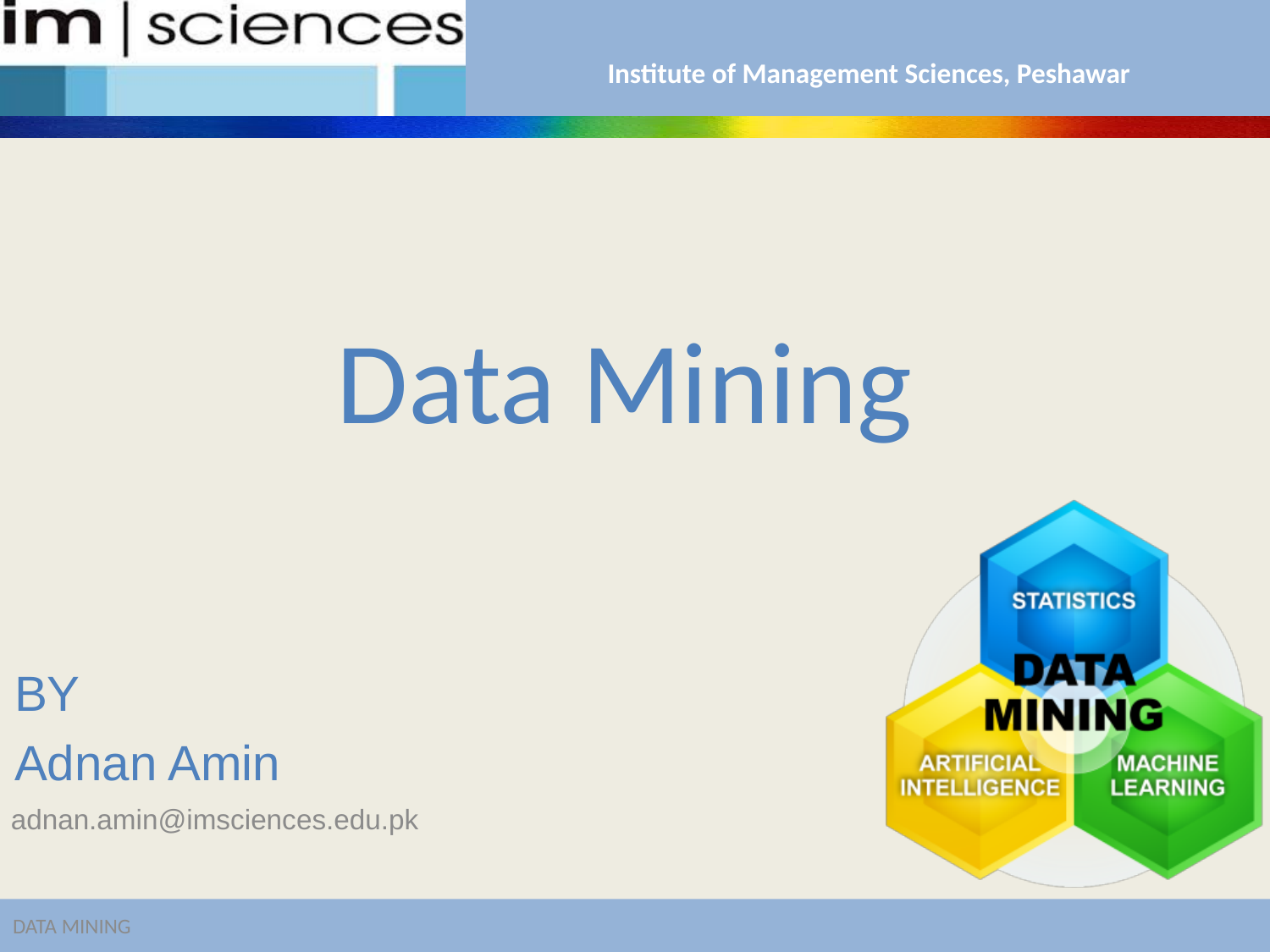

Institute of Management Sciences, Peshawar
# Data Mining
BY
Adnan Amin
DATA MINING